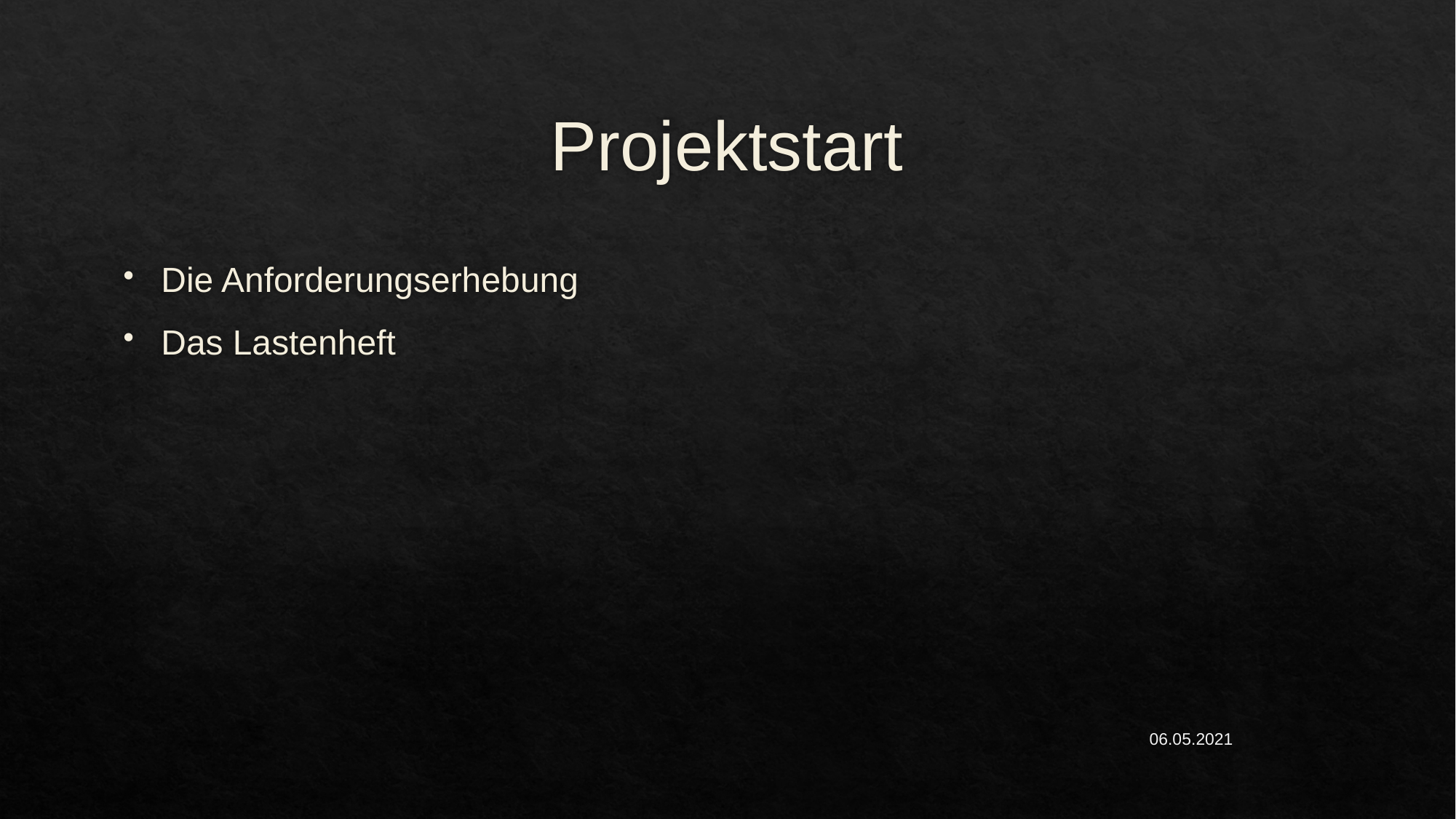

# Projektstart
Die Anforderungserhebung
Das Lastenheft
06.05.2021